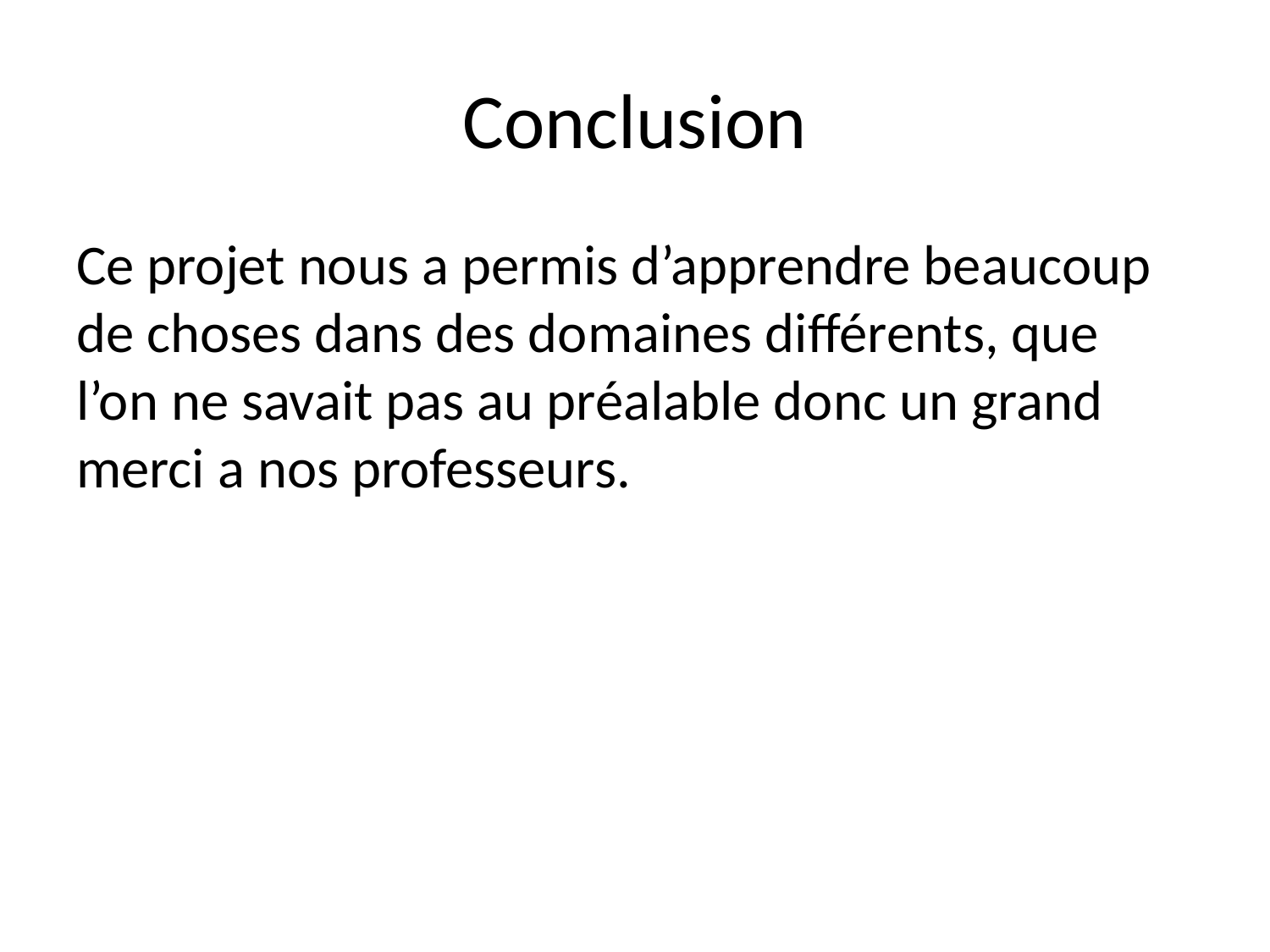

# Conclusion
Ce projet nous a permis d’apprendre beaucoup de choses dans des domaines différents, que l’on ne savait pas au préalable donc un grand merci a nos professeurs.